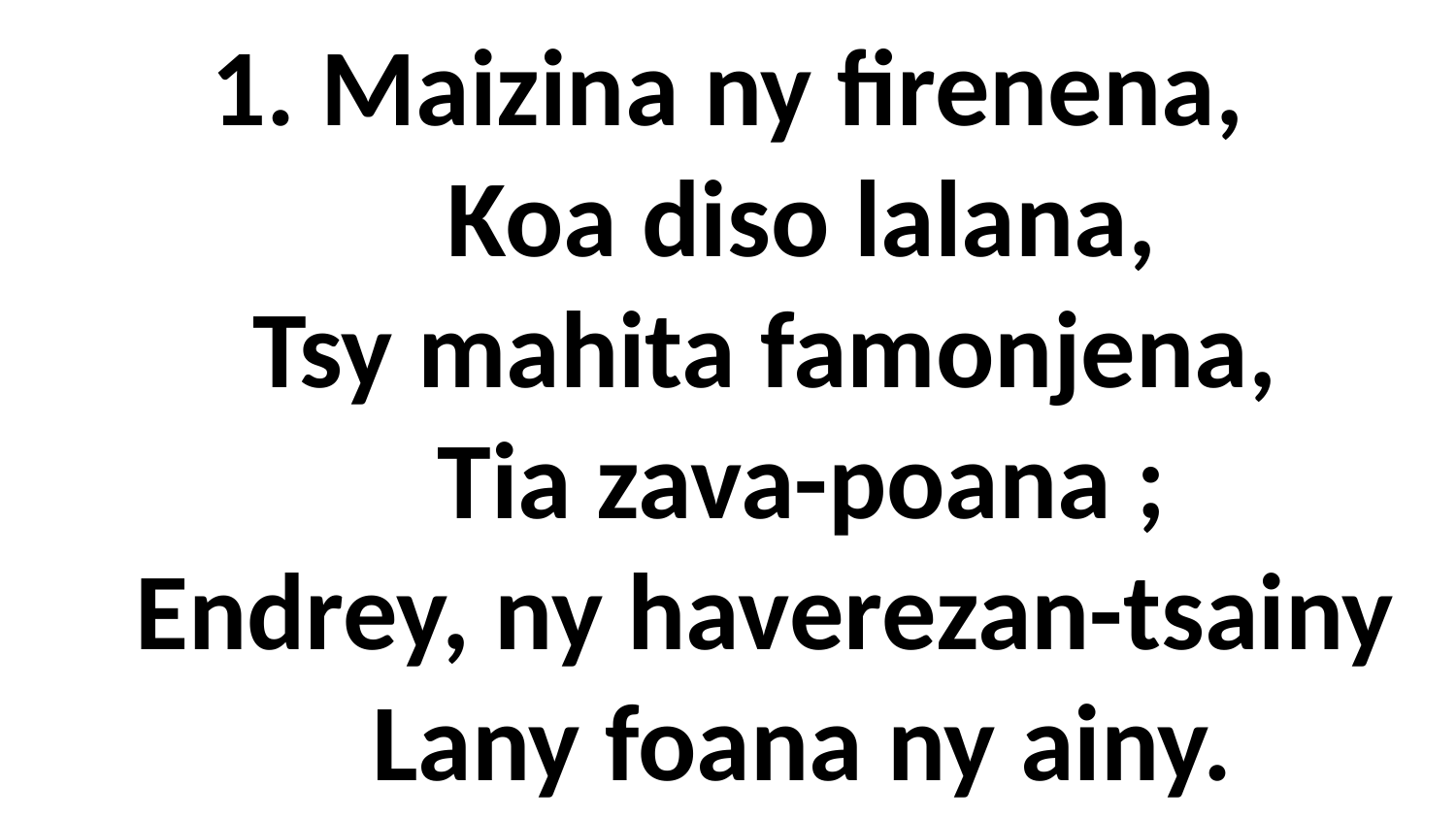

# 1. Maizina ny firenena, Koa diso lalana, Tsy mahita famonjena, Tia zava-poana ; Endrey, ny haverezan-tsainy Lany foana ny ainy.